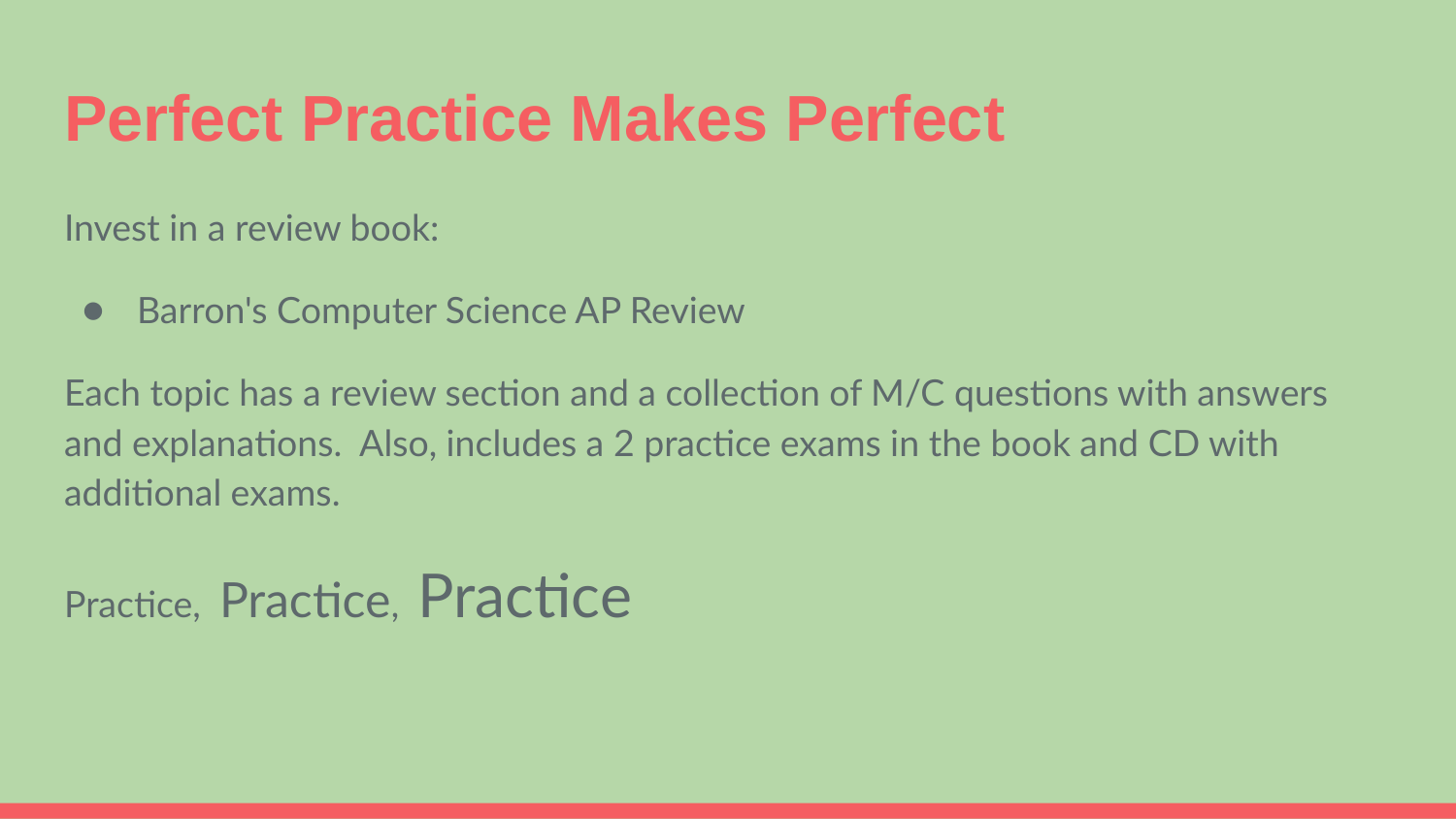

# Perfect Practice Makes Perfect
Invest in a review book:
Barron's Computer Science AP Review
Each topic has a review section and a collection of M/C questions with answers and explanations.  Also, includes a 2 practice exams in the book and CD with additional exams.
Practice,  Practice,  Practice